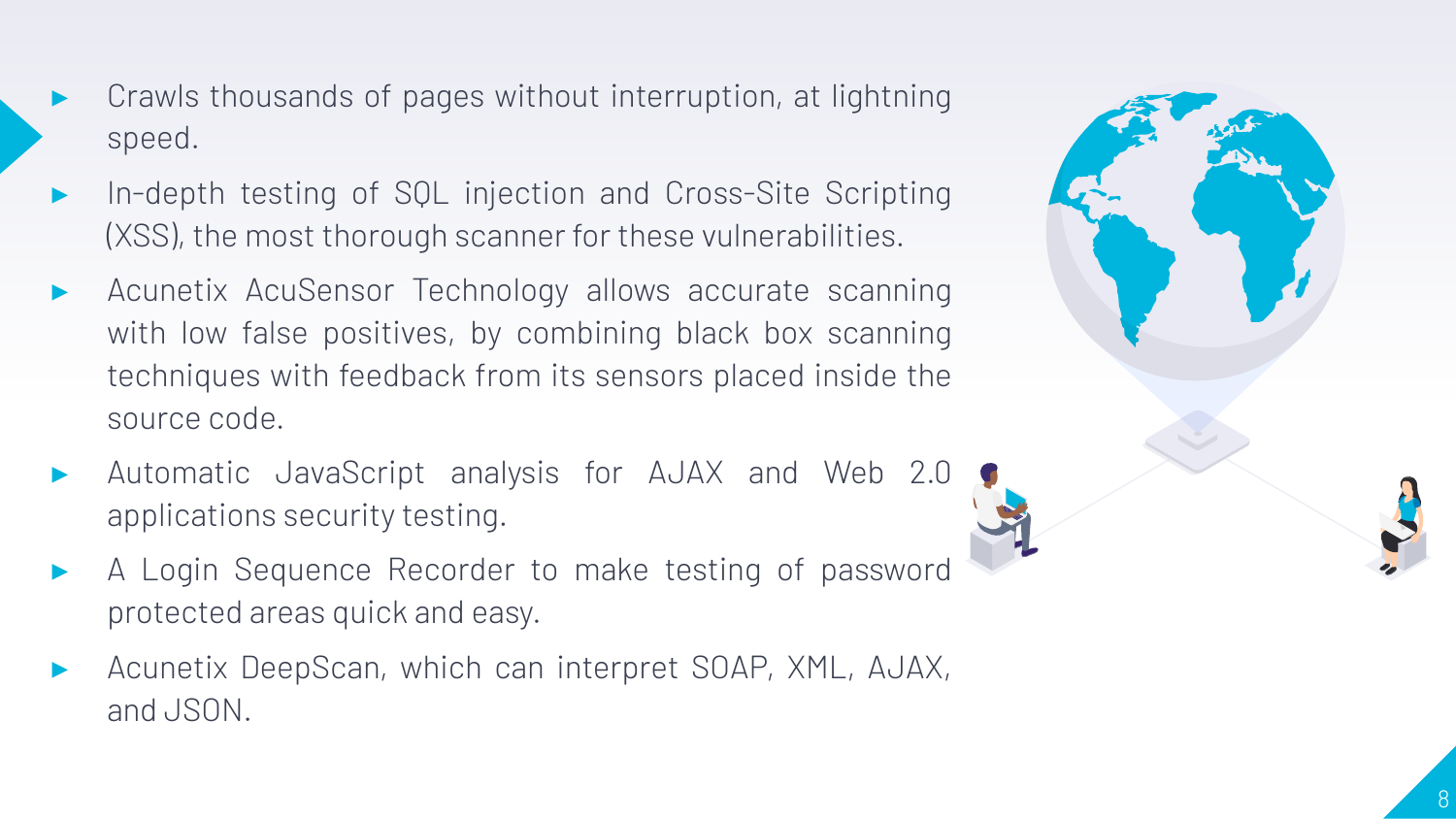

Crawls thousands of pages without interruption, at lightning speed.
In-depth testing of SQL injection and Cross-Site Scripting (XSS), the most thorough scanner for these vulnerabilities.
Acunetix AcuSensor Technology allows accurate scanning with low false positives, by combining black box scanning techniques with feedback from its sensors placed inside the source code.
Automatic JavaScript analysis for AJAX and Web 2.0 applications security testing.
A Login Sequence Recorder to make testing of password protected areas quick and easy.
Acunetix DeepScan, which can interpret SOAP, XML, AJAX, and JSON.

8